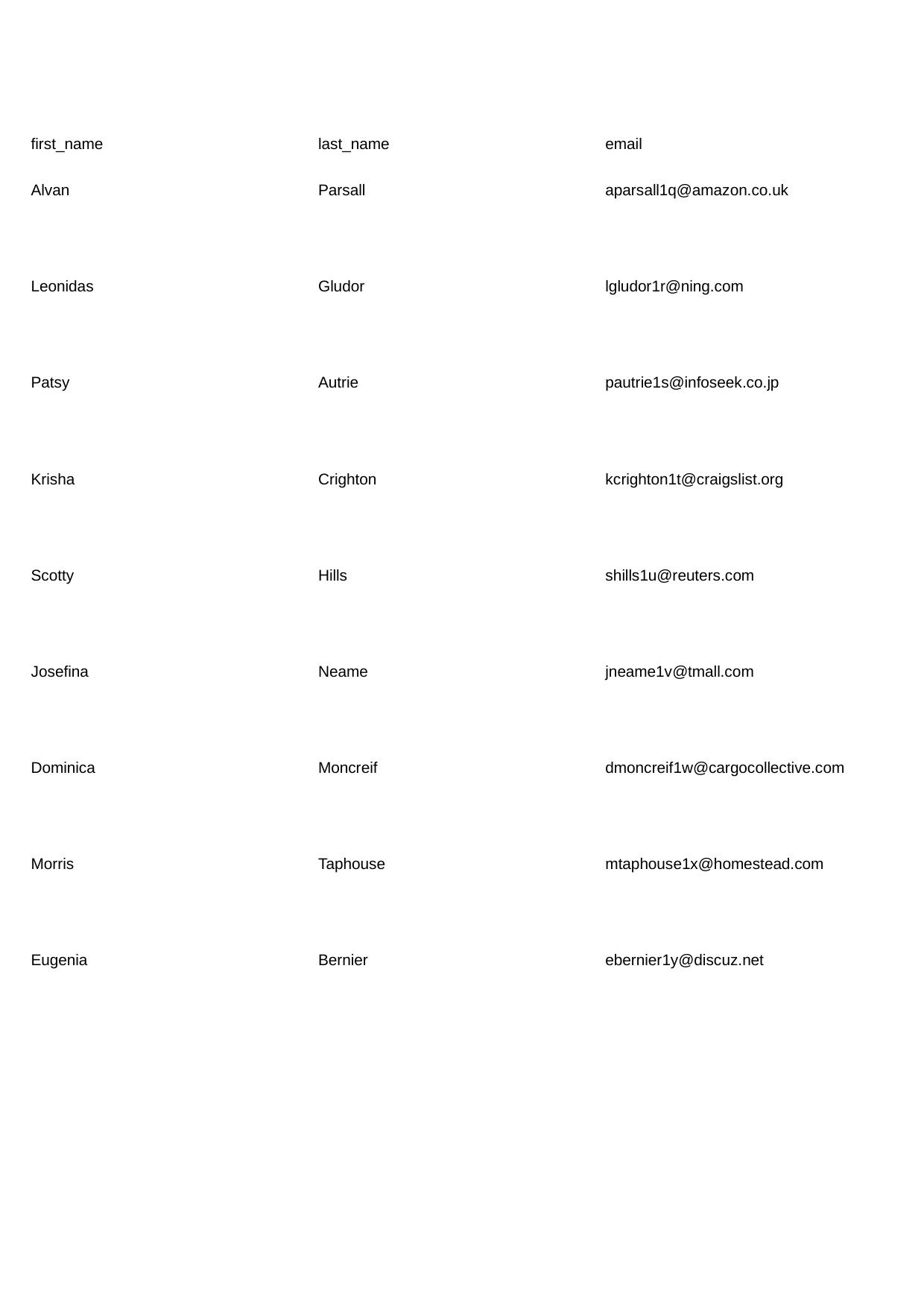

first_name
last_name
email
Alvan
Parsall
aparsall1q@amazon.co.uk
Leonidas
Gludor
lgludor1r@ning.com
Patsy
Autrie
pautrie1s@infoseek.co.jp
Krisha
Crighton
kcrighton1t@craigslist.org
Scotty
Hills
shills1u@reuters.com
Josefina
Neame
jneame1v@tmall.com
Dominica
Moncreif
dmoncreif1w@cargocollective.com
Morris
Taphouse
mtaphouse1x@homestead.com
Eugenia
Bernier
ebernier1y@discuz.net